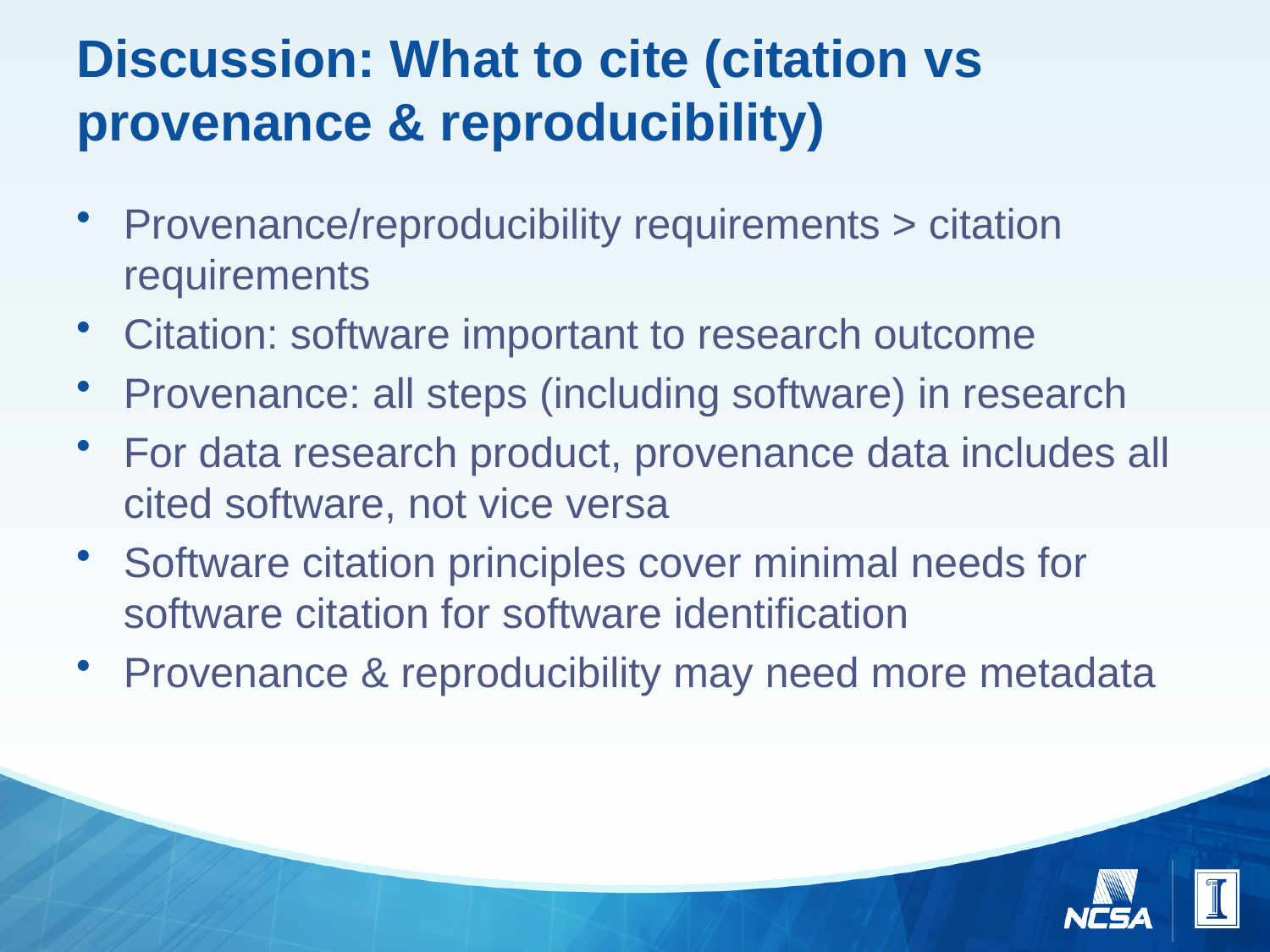

# Discussion: What to cite (citation vs provenance & reproducibility)
Provenance/reproducibility requirements > citation requirements
Citation: software important to research outcome
Provenance: all steps (including software) in research
For data research product, provenance data includes all cited software, not vice versa
Software citation principles cover minimal needs for software citation for software identification
Provenance & reproducibility may need more metadata